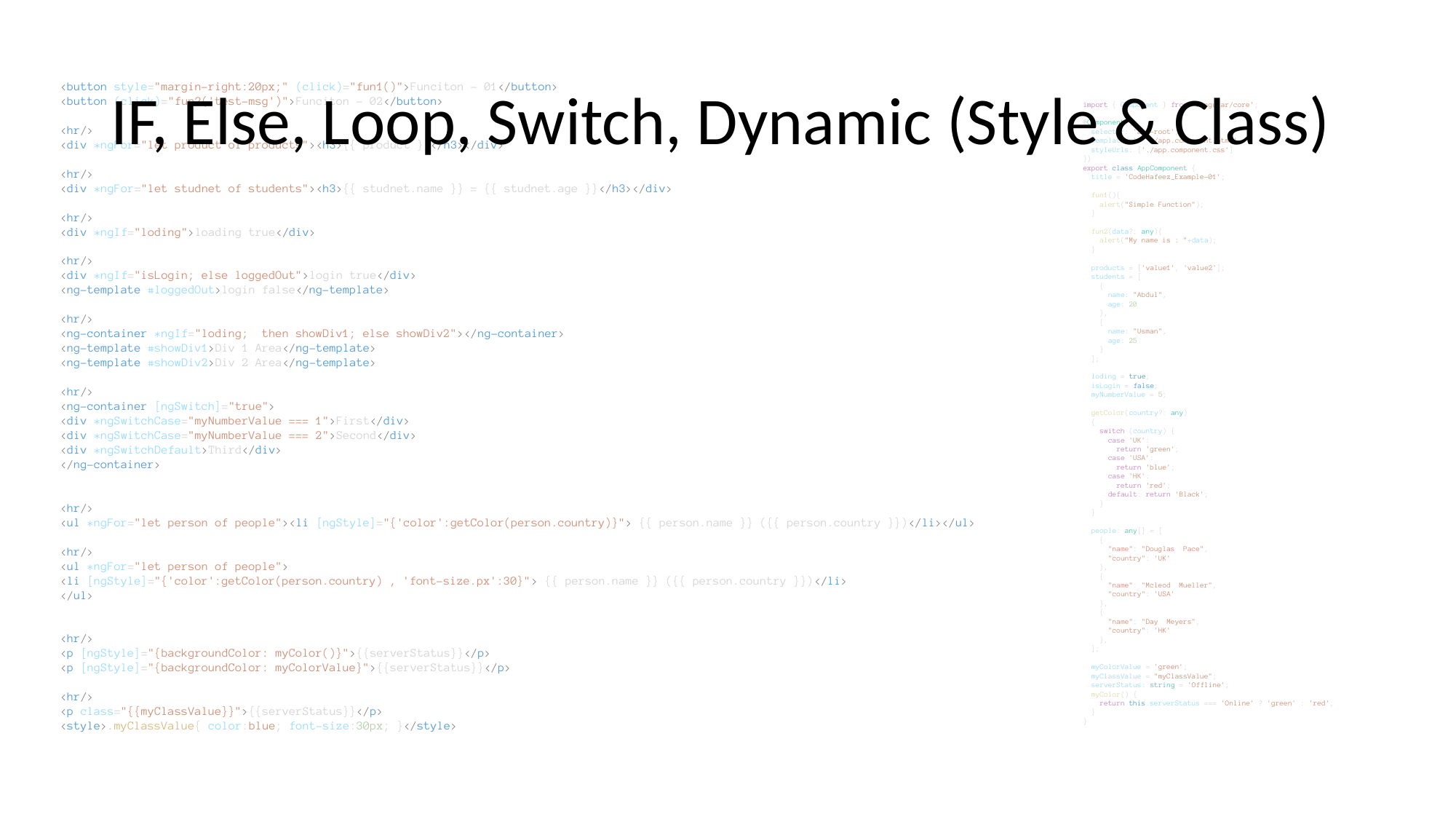

# IF, Else, Loop, Switch, Dynamic (Style & Class)
<button style="margin-right:20px;" (click)="fun1()">Funciton - 01</button>
<button (click)="fun2('test-msg')">Funciton - 02</button>
<hr/>
<div *ngFor="let product of products"><h3>{{ product }}</h3></div>
<hr/>
<div *ngFor="let studnet of students"><h3>{{ studnet.name }} = {{ studnet.age }}</h3></div>
<hr/>
<div *ngIf="loding">loading true</div>
<hr/>
<div *ngIf="isLogin; else loggedOut">login true</div>
<ng-template #loggedOut>login false</ng-template>
<hr/>
<ng-container *ngIf="loding;  then showDiv1; else showDiv2"></ng-container>
<ng-template #showDiv1>Div 1 Area</ng-template>
<ng-template #showDiv2>Div 2 Area</ng-template>
<hr/>
<ng-container [ngSwitch]="true">
<div *ngSwitchCase="myNumberValue === 1">First</div>
<div *ngSwitchCase="myNumberValue === 2">Second</div>
<div *ngSwitchDefault>Third</div>
</ng-container>
<hr/>
<ul *ngFor="let person of people"><li [ngStyle]="{'color':getColor(person.country)}"> {{ person.name }} ({{ person.country }})</li></ul>
<hr/>
<ul *ngFor="let person of people">
<li [ngStyle]="{'color':getColor(person.country) , 'font-size.px':30}"> {{ person.name }} ({{ person.country }})</li>
</ul>
<hr/>
<p [ngStyle]="{backgroundColor: myColor()}">{{serverStatus}}</p>
<p [ngStyle]="{backgroundColor: myColorValue}">{{serverStatus}}</p>
<hr/>
<p class="{{myClassValue}}">{{serverStatus}}</p>
<style>.myClassValue{ color:blue; font-size:30px; }</style>
import { Component } from '@angular/core';
@Component({
  selector: 'app-root',
  templateUrl: './app.component.html',
  styleUrls: ['./app.component.css']
})
export class AppComponent {
  title = 'CodeHafeez_Example-01';
  fun1(){
    alert("Simple Function");
  }
  fun2(data?: any){
    alert("My name is : "+data);
  }
  products = ['value1', 'value2'];
  students = [
    {
      name: "Abdul",
      age: 20
    },
    {
      name: "Usman",
      age: 25
    }
  ];
  loding = true;
  isLogin = false;
  myNumberValue = 5;
  getColor(country?: any)
  {
    switch (country) {
      case 'UK':
        return 'green';
      case 'USA':
        return 'blue';
      case 'HK':
        return 'red';
      default: return 'Black';
    }
  }
  people: any[] = [
    {
      "name": "Douglas  Pace",
      "country": 'UK'
    },
    {
      "name": "Mcleod  Mueller",
      "country": 'USA'
    },
    {
      "name": "Day  Meyers",
      "country": 'HK'
    },
  ];
  myColorValue = 'green';
  myClassValue = "myClassValue";
  serverStatus: string = 'Offline';
  myColor() {
    return this.serverStatus === 'Online' ? 'green' : 'red';
  }
}